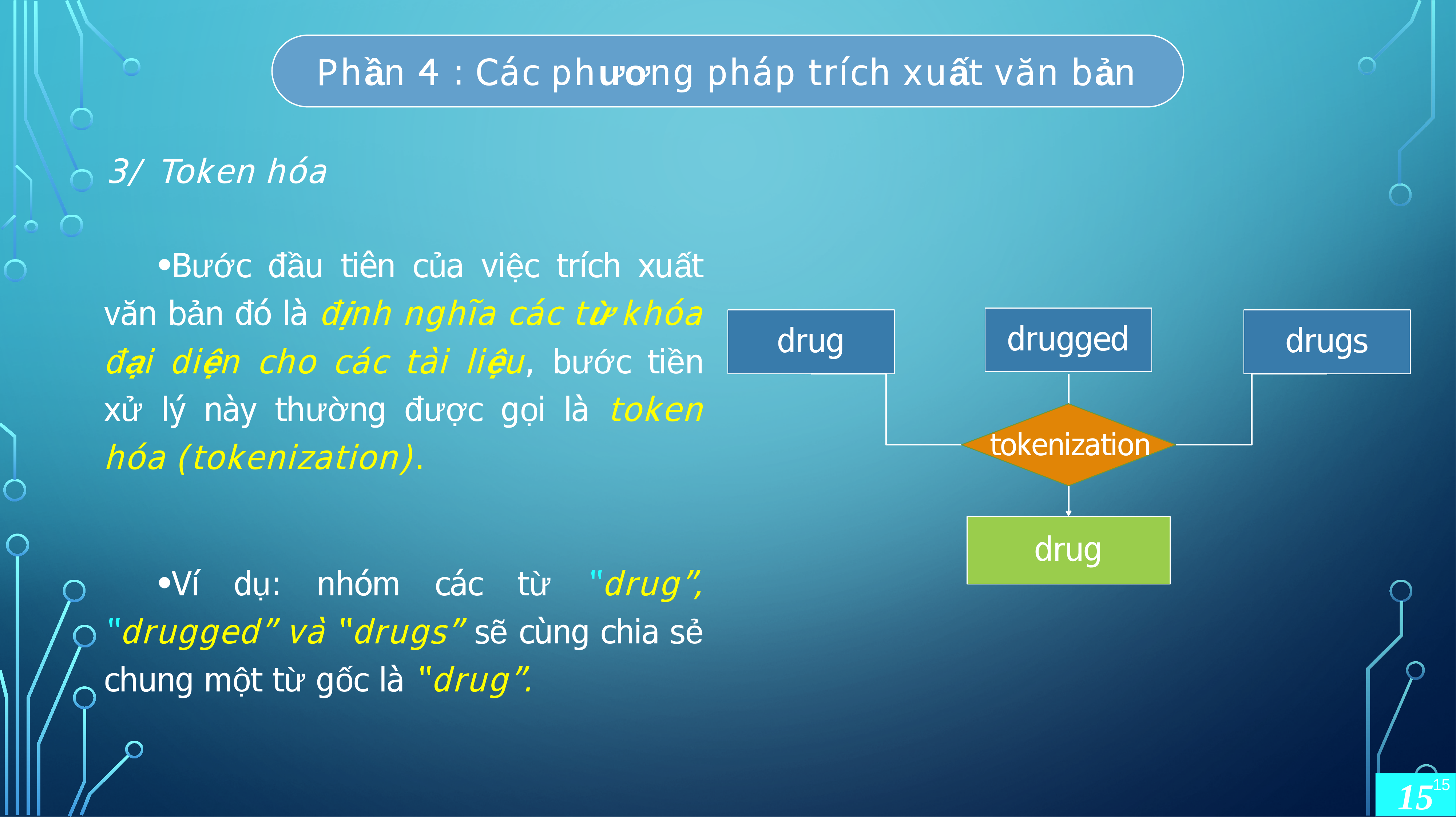

Phần 4 : Các phương pháp trích xuất văn bản
3/ Token hóa
Bước đầu tiên của việc trích xuất văn bản đó là định nghĩa các từ khóa đại diện cho các tài liệu, bước tiền xử lý này thường được gọi là token hóa (tokenization).

Ví dụ: nhóm các từ “drug”, “drugged” và “drugs” sẽ cùng chia sẻ chung một từ gốc là “drug”.

drugged
drugs
drug

tokenization
drug
15